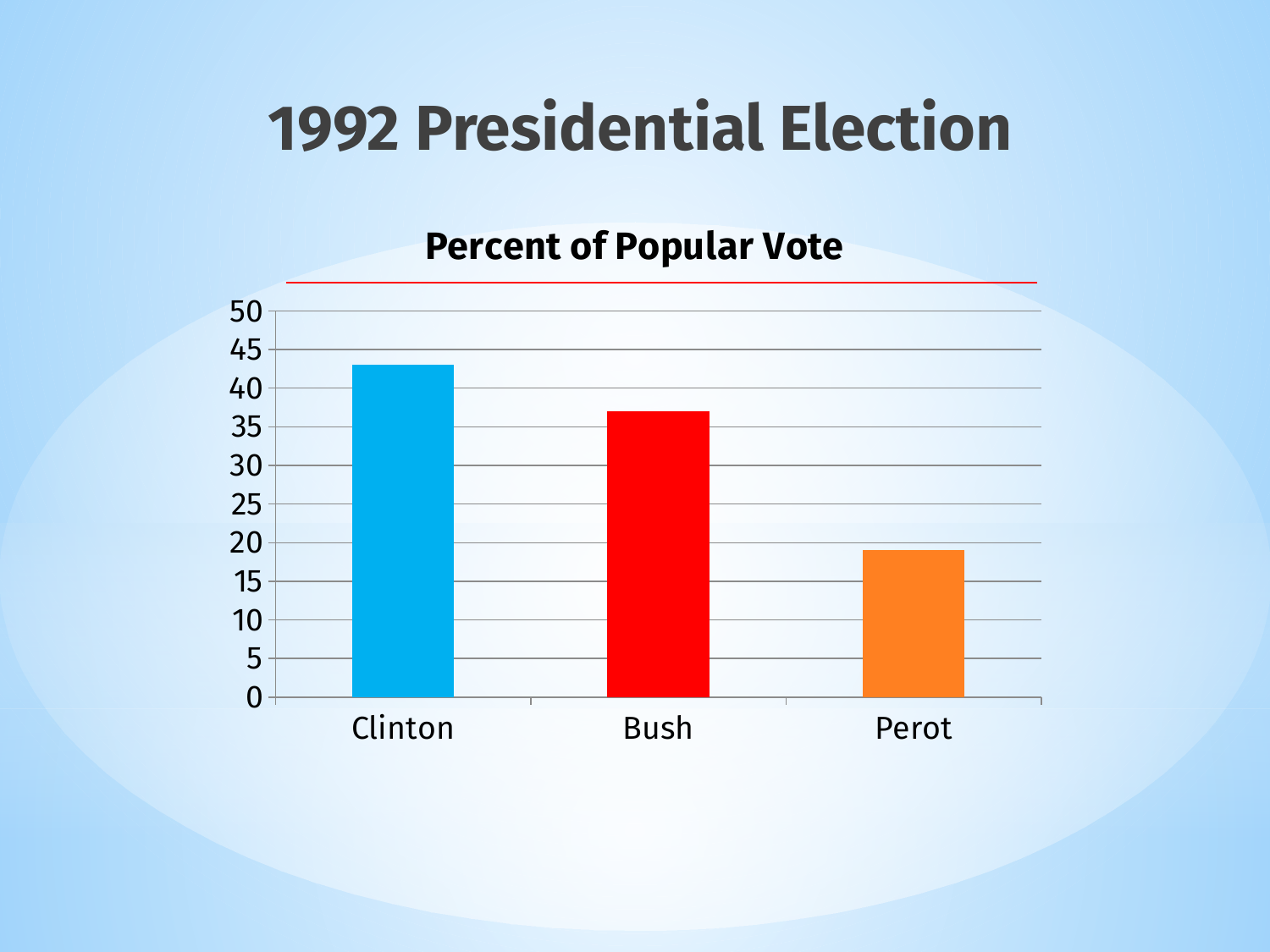

1992 Presidential Election

### Chart: Percent of Popular Vote

| Category | Series 1 |
|---|---|
| Clinton | 43.0 |
| Bush | 37.0 |
| Perot | 19.0 |